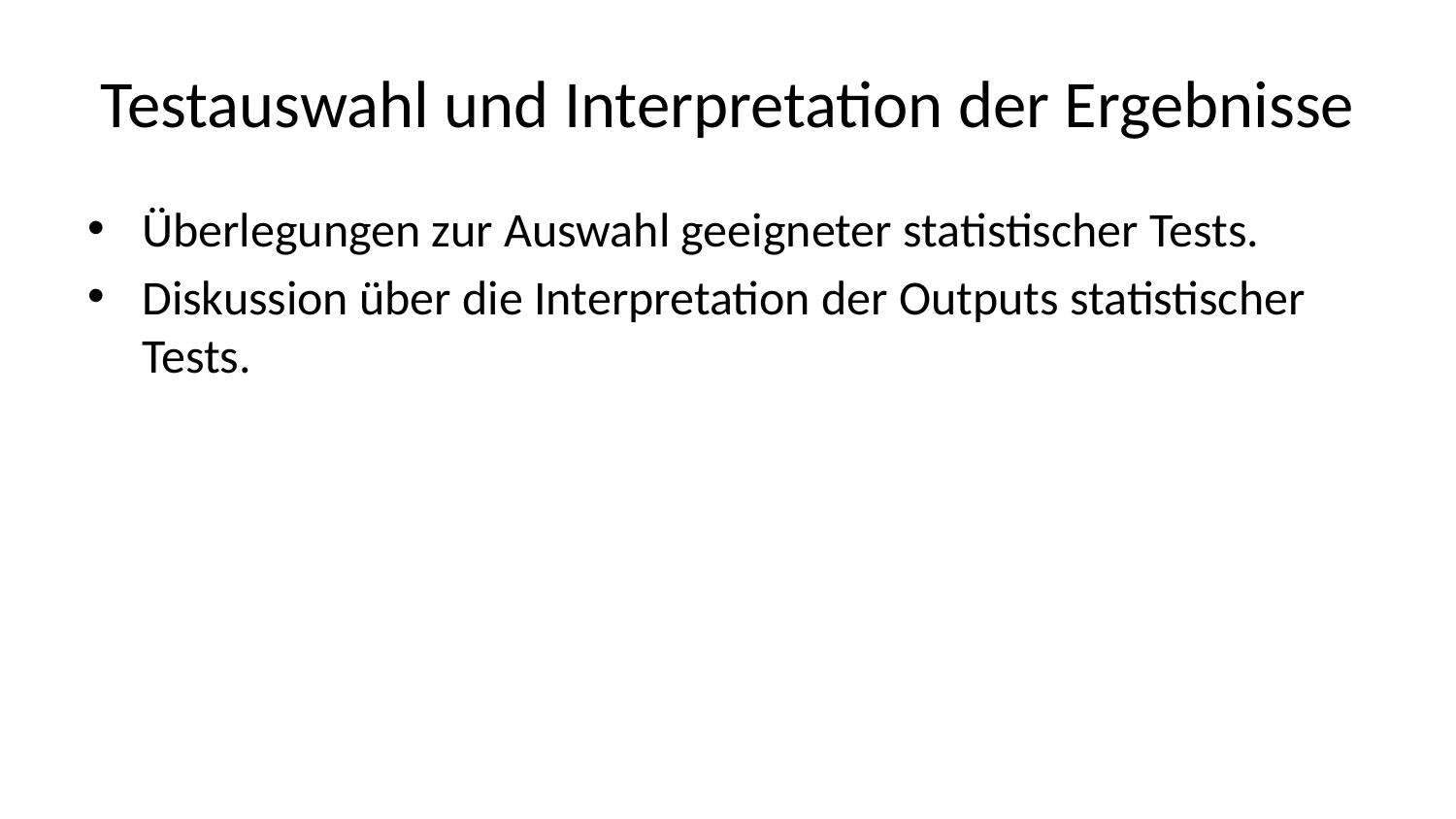

# Testauswahl und Interpretation der Ergebnisse
Überlegungen zur Auswahl geeigneter statistischer Tests.
Diskussion über die Interpretation der Outputs statistischer Tests.